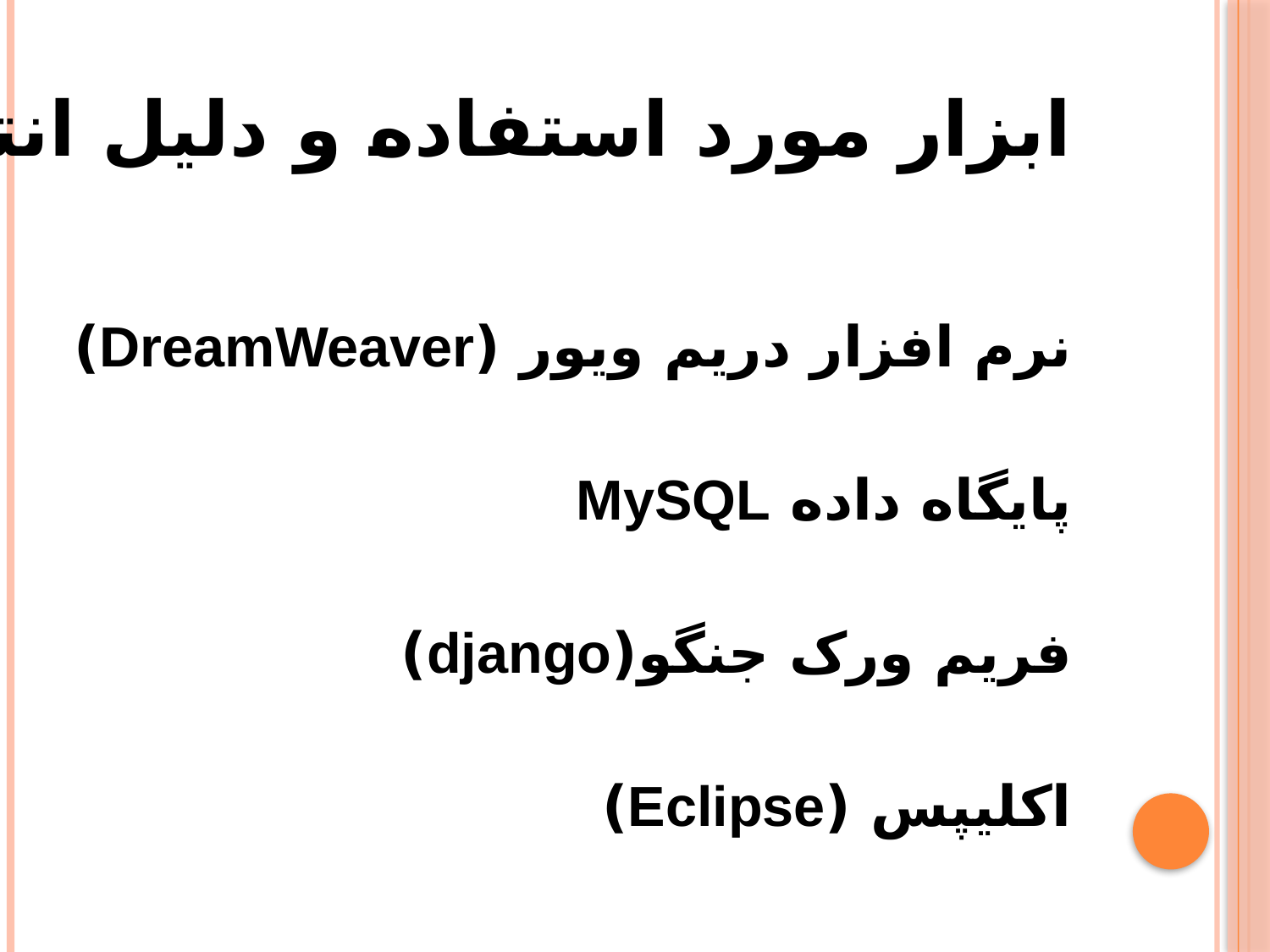

ابزار مورد استفاده و دلیل انتخاب
نرم افزار دریم ویور (DreamWeaver)
پایگاه داده MySQL
فریم ورک جنگو(django)
اکلیپس (Eclipse)